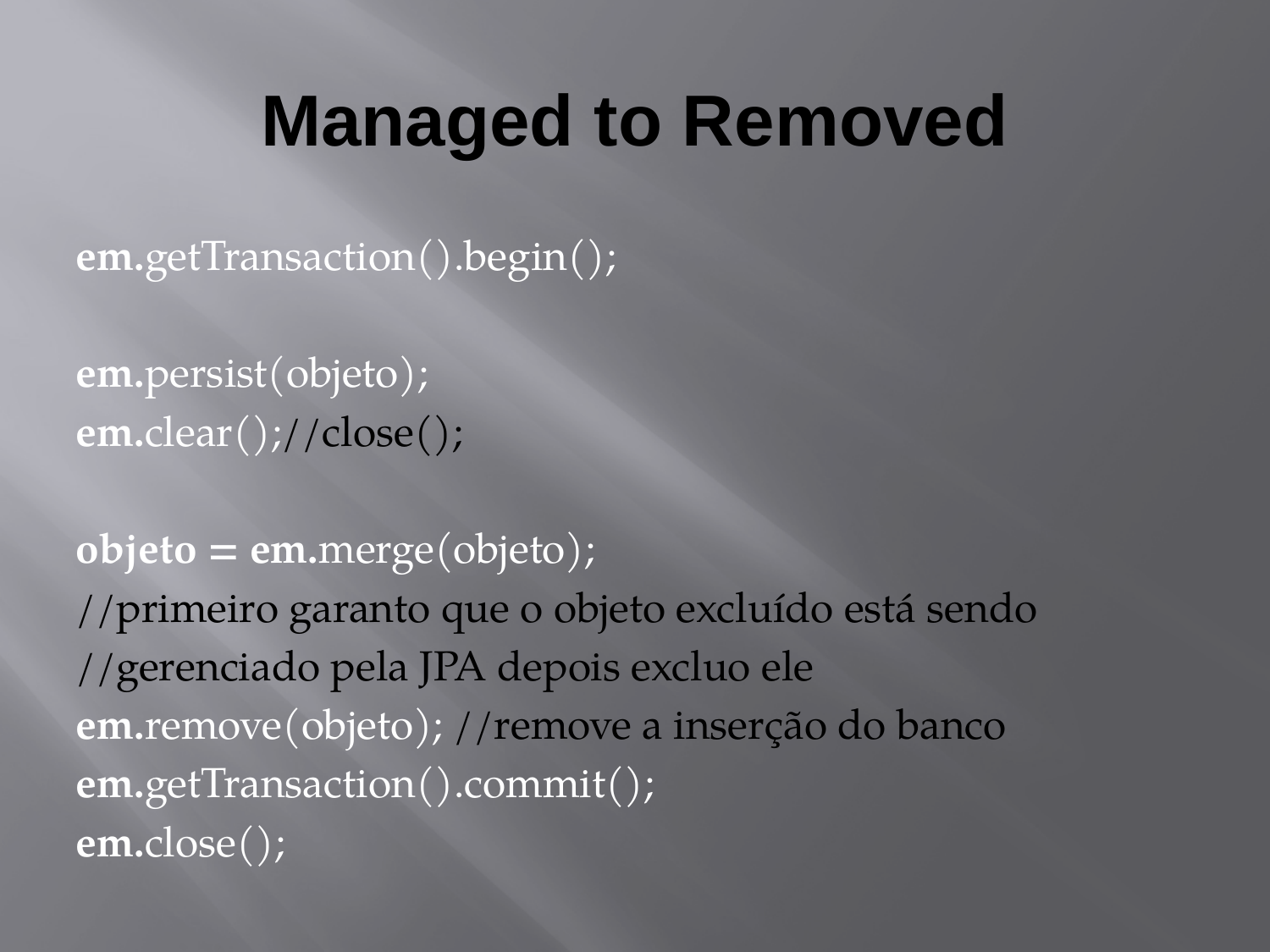

# Managed to Removed
em.getTransaction().begin();

em.persist(objeto);
em.clear();//close();

objeto = em.merge(objeto);
//primeiro garanto que o objeto excluído está sendo
//gerenciado pela JPA depois excluo ele
em.remove(objeto); //remove a inserção do banco
em.getTransaction().commit();
em.close();